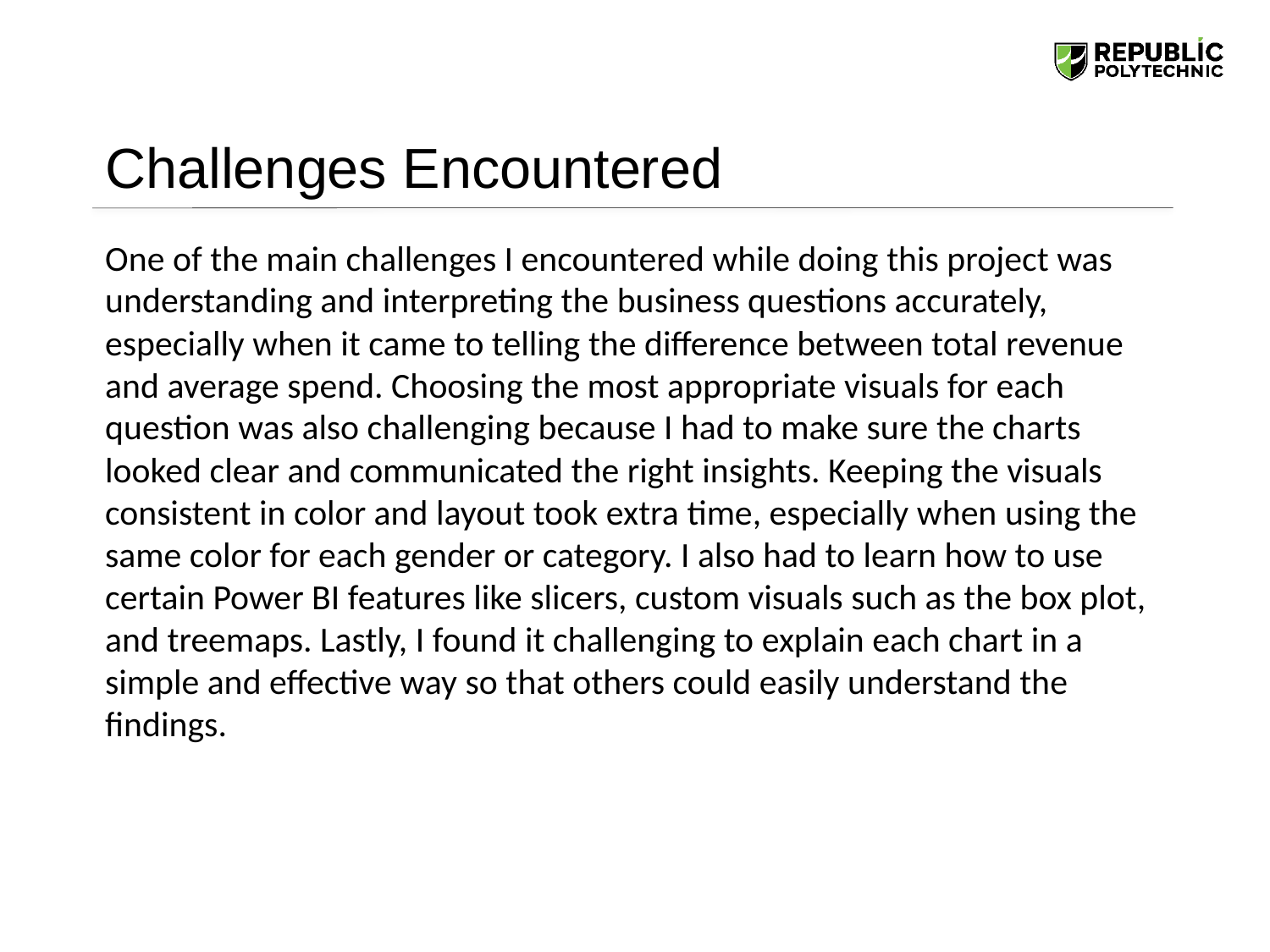

# Challenges Encountered
One of the main challenges I encountered while doing this project was understanding and interpreting the business questions accurately, especially when it came to telling the difference between total revenue and average spend. Choosing the most appropriate visuals for each question was also challenging because I had to make sure the charts looked clear and communicated the right insights. Keeping the visuals consistent in color and layout took extra time, especially when using the same color for each gender or category. I also had to learn how to use certain Power BI features like slicers, custom visuals such as the box plot, and treemaps. Lastly, I found it challenging to explain each chart in a simple and effective way so that others could easily understand the findings.